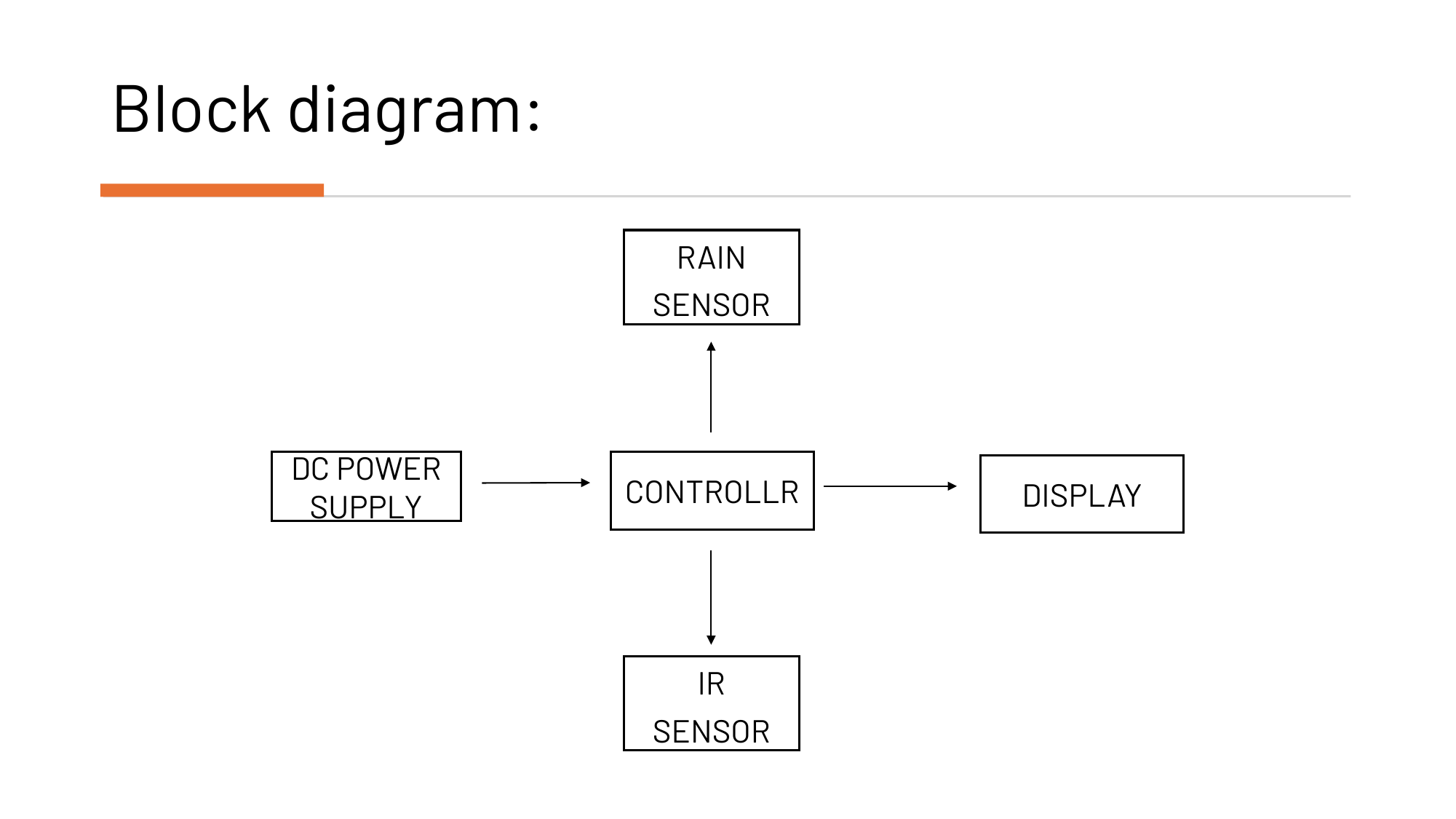

# Block diagram:

RAIN
SENSOR

DC POWER SUPPLY
CONTROLLR
DISPLAY

IR
SENSOR